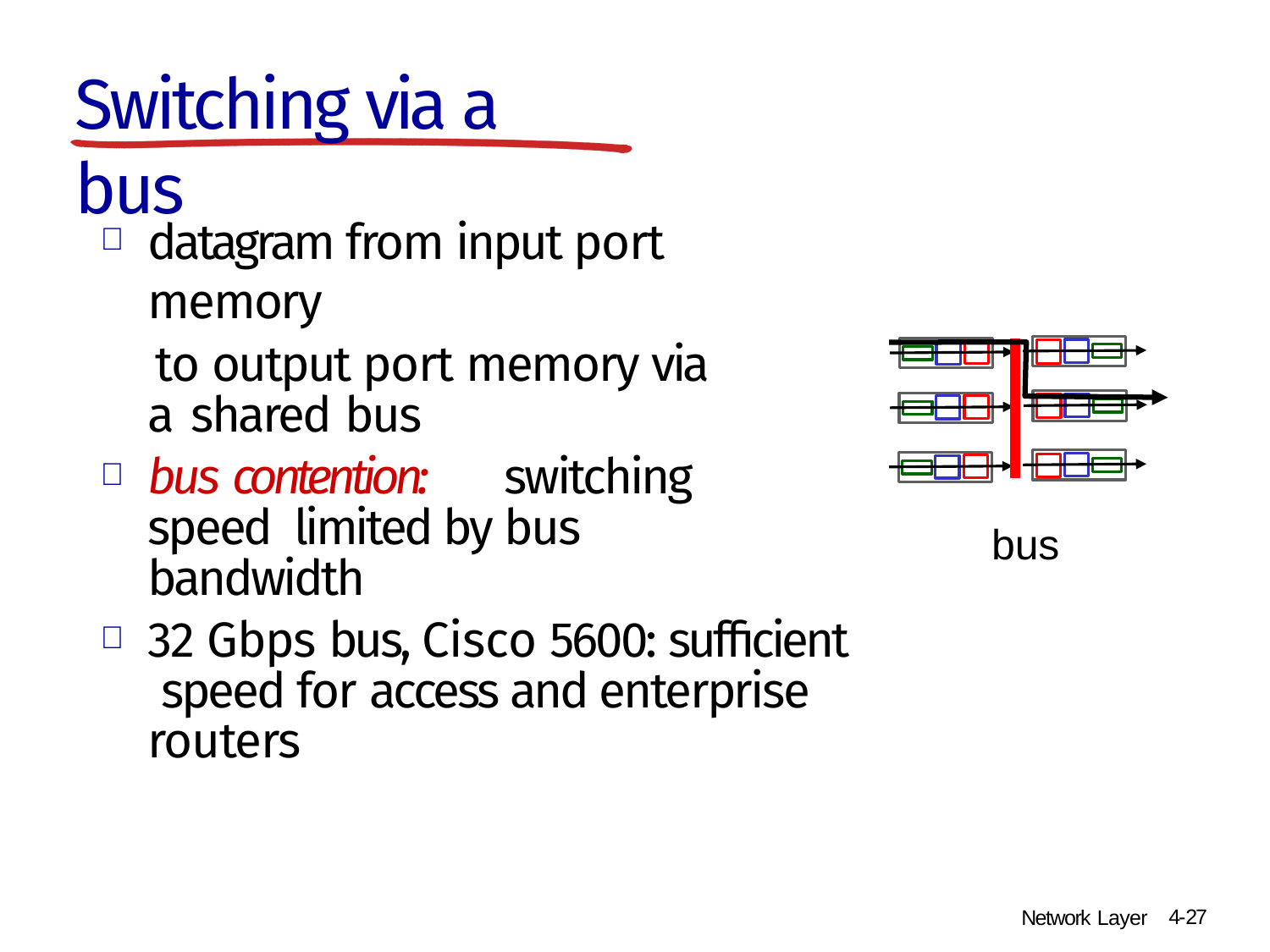

# Switching via a bus

datagram from input port memory
to output port memory via a  shared bus
bus contention:	switching speed  limited by bus bandwidth
32 Gbps bus, Cisco 5600: sufficient  speed for access and enterprise  routers

bus
4-27
Network Layer